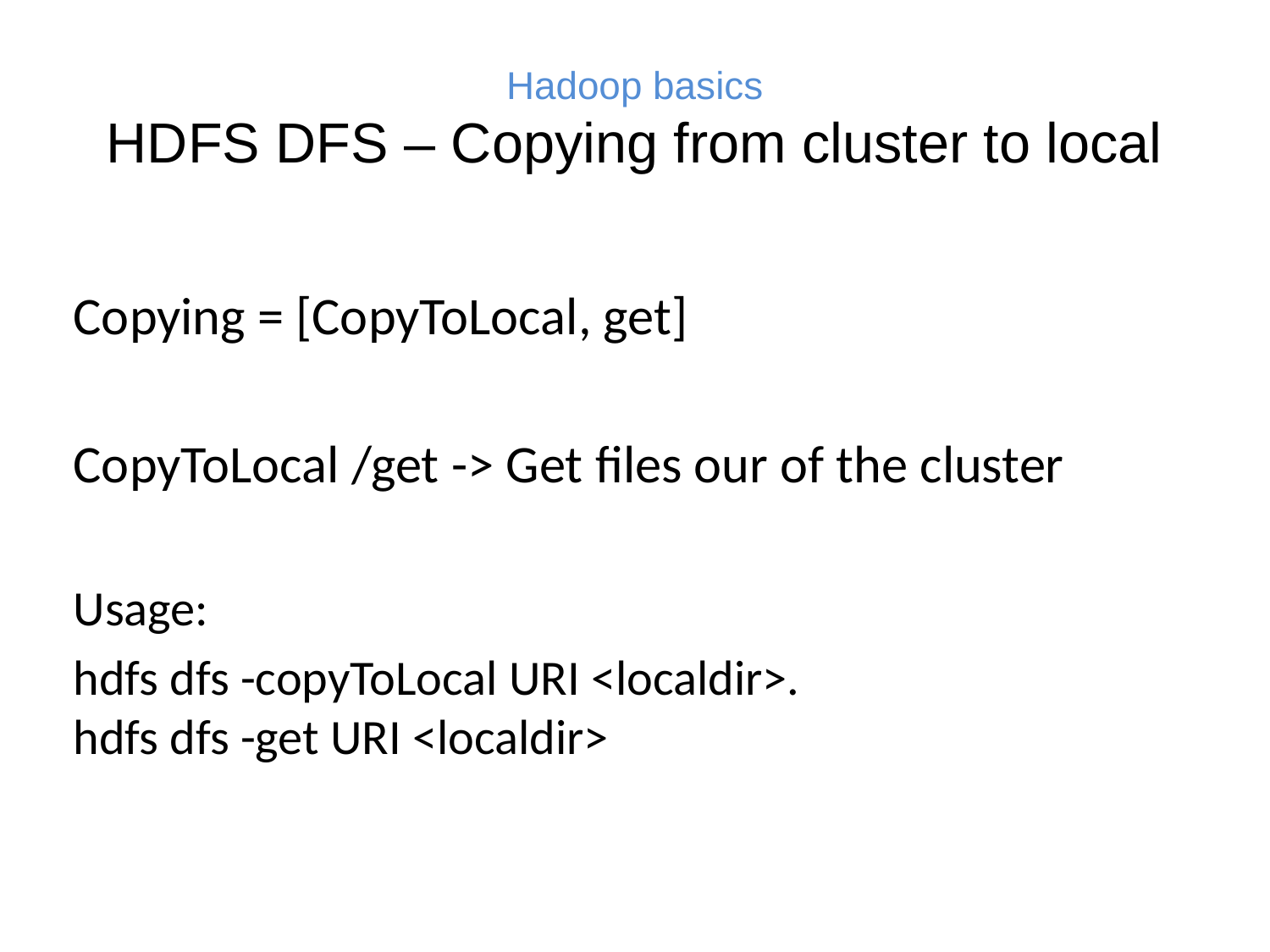

# Hadoop basics HDFS DFS – Copying from cluster to local

Copying = [CopyToLocal, get]

CopyToLocal /get -> Get files our of the cluster

Usage:
hdfs dfs -copyToLocal URI <localdir>.
hdfs dfs -get URI <localdir>